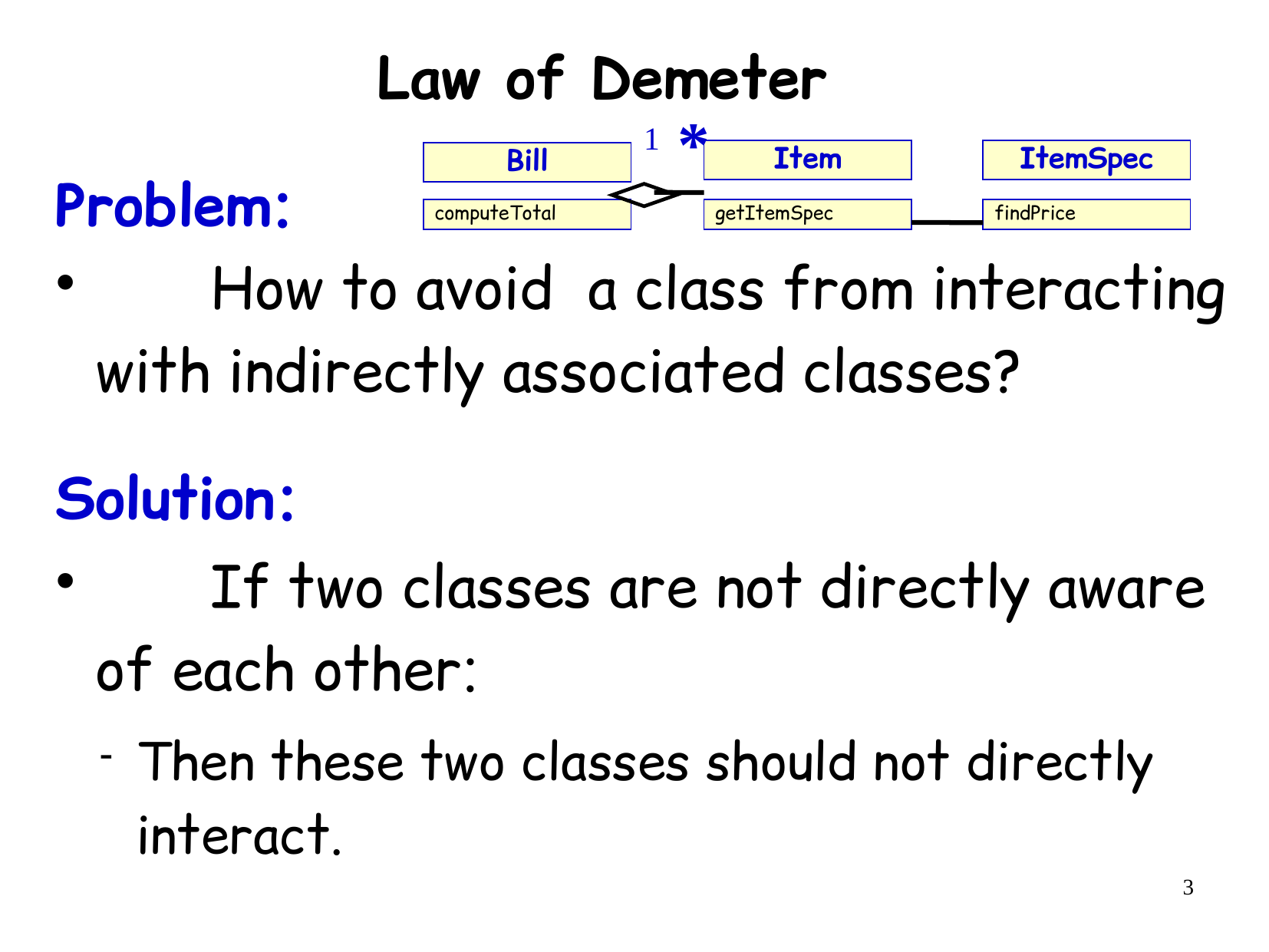

# Law of Demeter
*
1
Item
ItemSpec
Bill
computeTotal
getItemSpec
findPrice

Problem:
	How to avoid  a class from interacting with indirectly associated classes?
Solution:
	If two classes are not directly aware of each other:
Then these two classes should not directly interact.